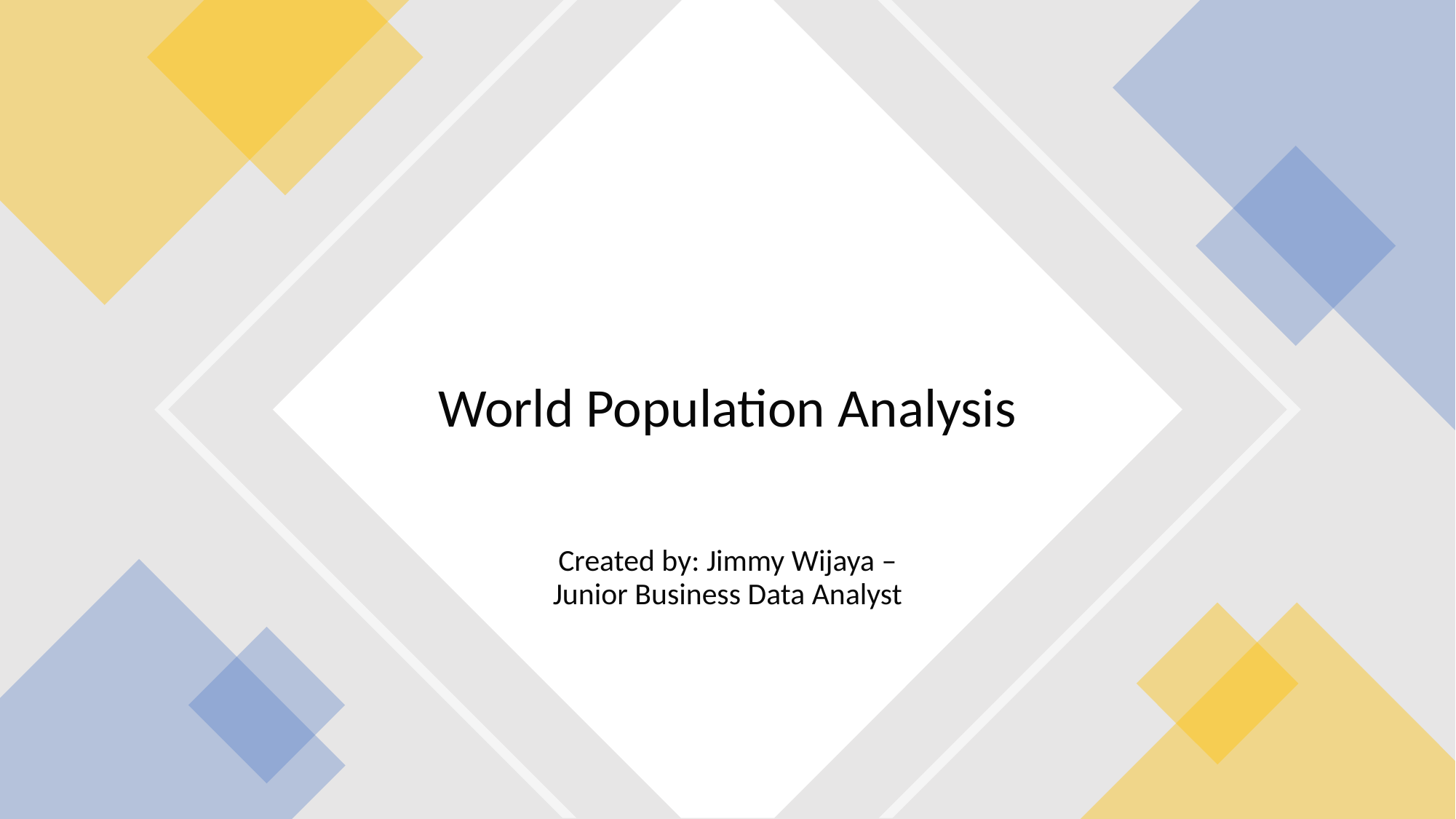

# World Population Analysis
Created by: Jimmy Wijaya – Junior Business Data Analyst